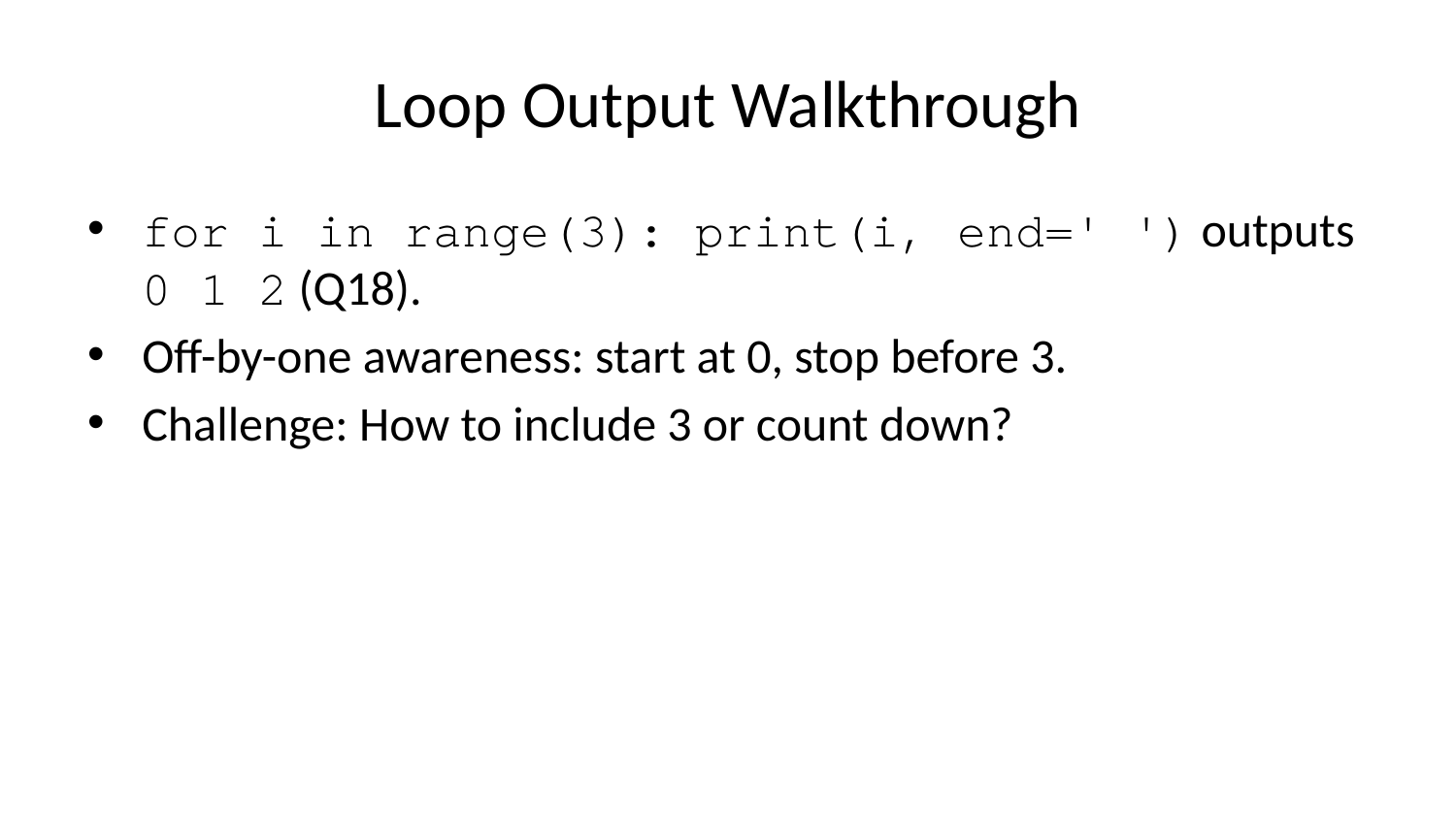

# Loop Output Walkthrough
for i in range(3): print(i, end=' ') outputs 0 1 2 (Q18).
Off-by-one awareness: start at 0, stop before 3.
Challenge: How to include 3 or count down?